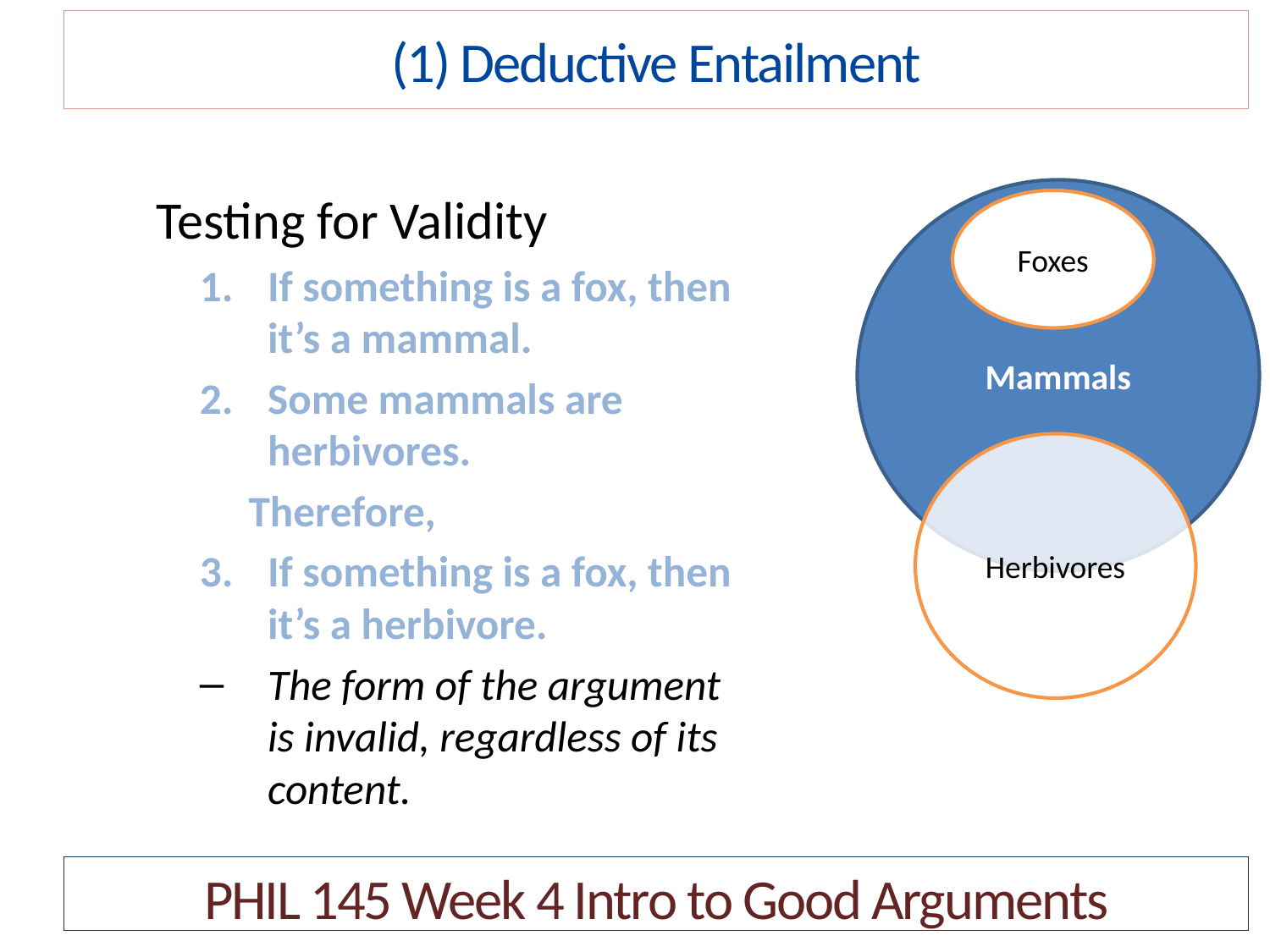

(1) Deductive Entailment
Testing for Validity
If something is a fox, then it’s a mammal.
Some mammals are herbivores.
     Therefore,
If something is a fox, then it’s a herbivore.
The form of the argument is invalid, regardless of its content.
Mammals
Foxes
Herbivores
PHIL 145 Week 4 Intro to Good Arguments